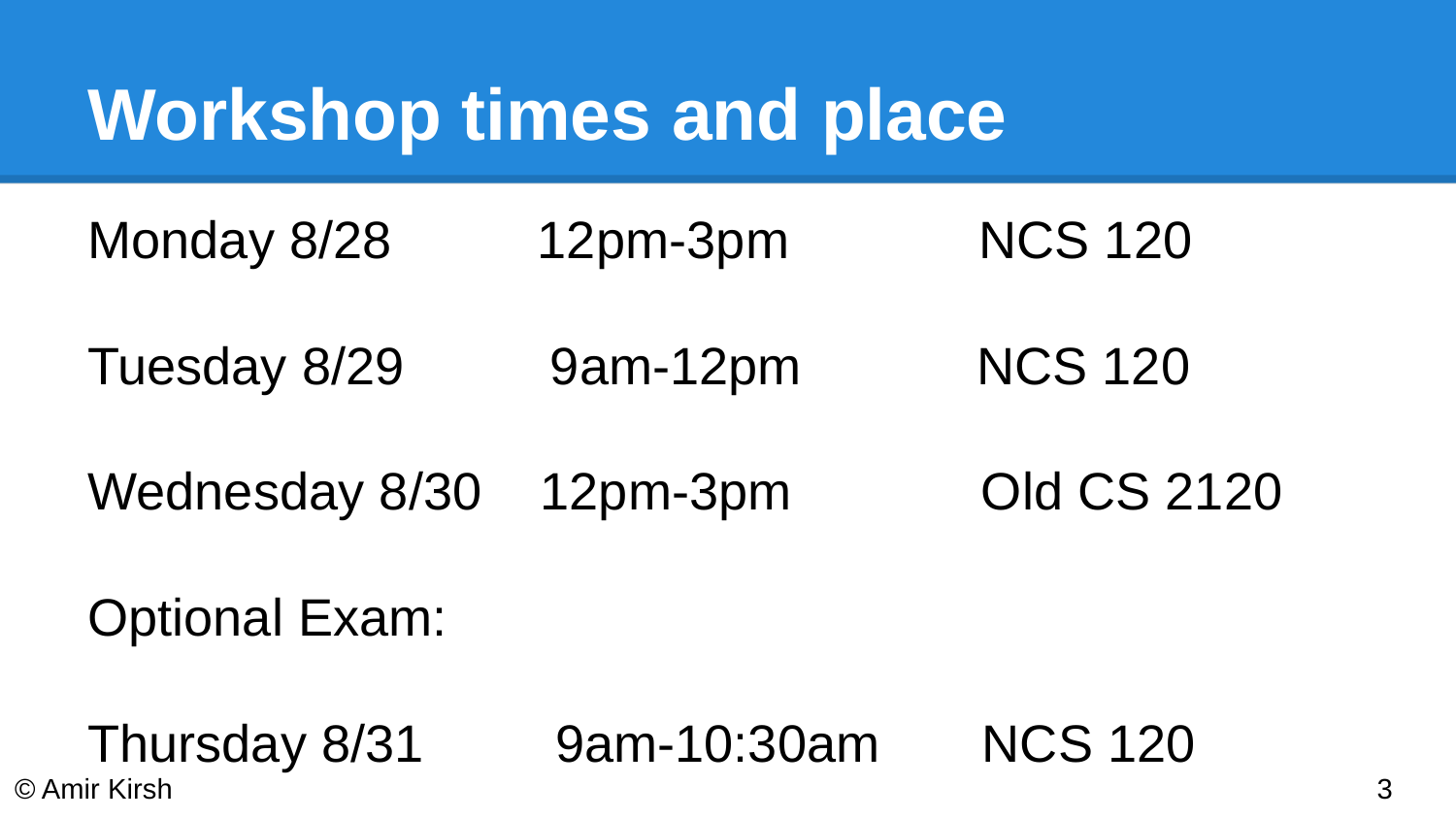

# Workshop times and place
Monday 8/28          12pm-3pm             NCS 120
Tuesday 8/29          9am-12pm            NCS 120
Wednesday 8/30    12pm-3pm             Old CS 2120
Optional Exam:
Thursday 8/31         9am-10:30am       NCS 120
© Amir Kirsh
3